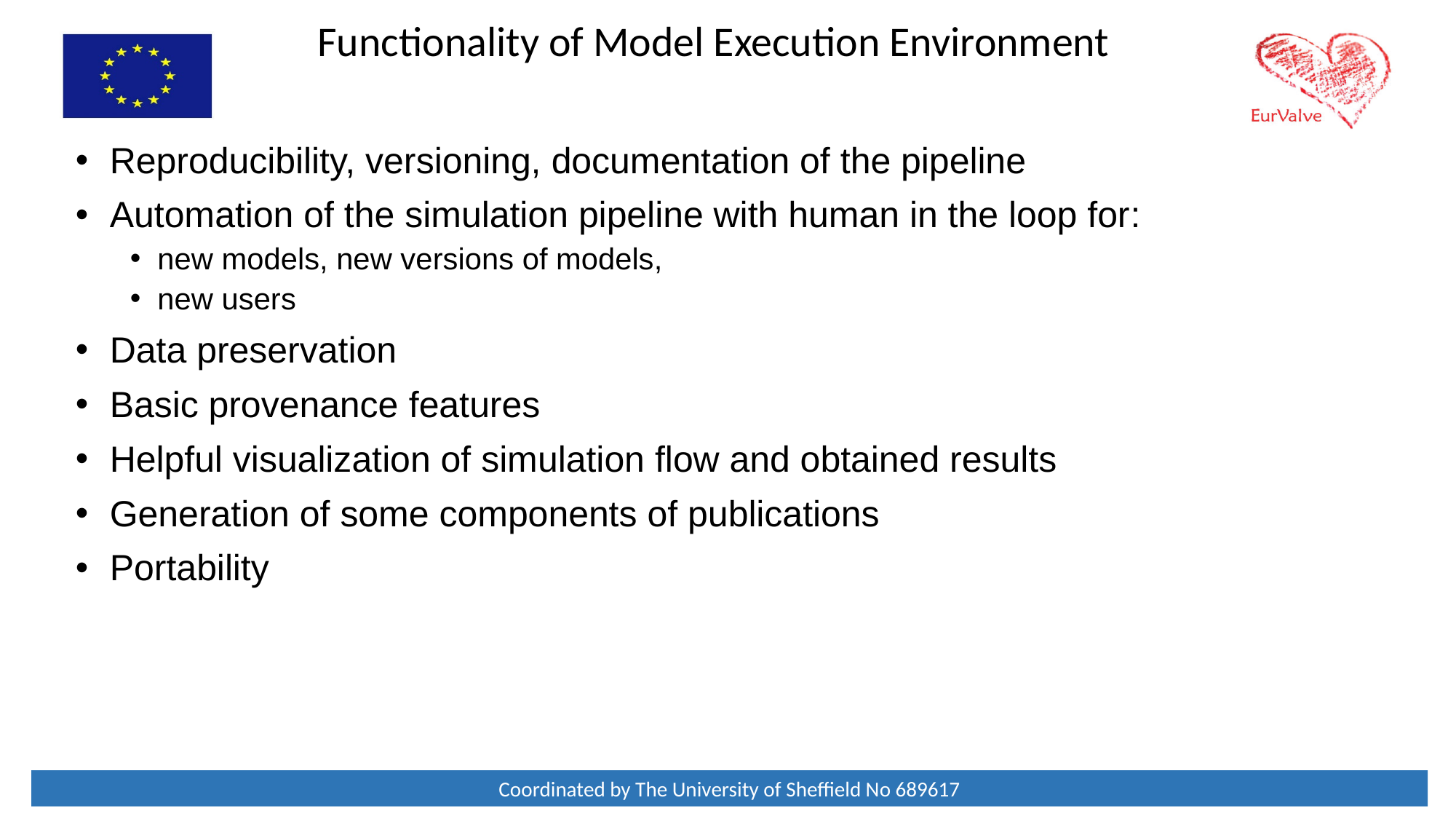

# Functionality of Model Execution Environment
Reproducibility, versioning, documentation of the pipeline
Automation of the simulation pipeline with human in the loop for:
new models, new versions of models,
new users
Data preservation
Basic provenance features
Helpful visualization of simulation flow and obtained results
Generation of some components of publications
Portability